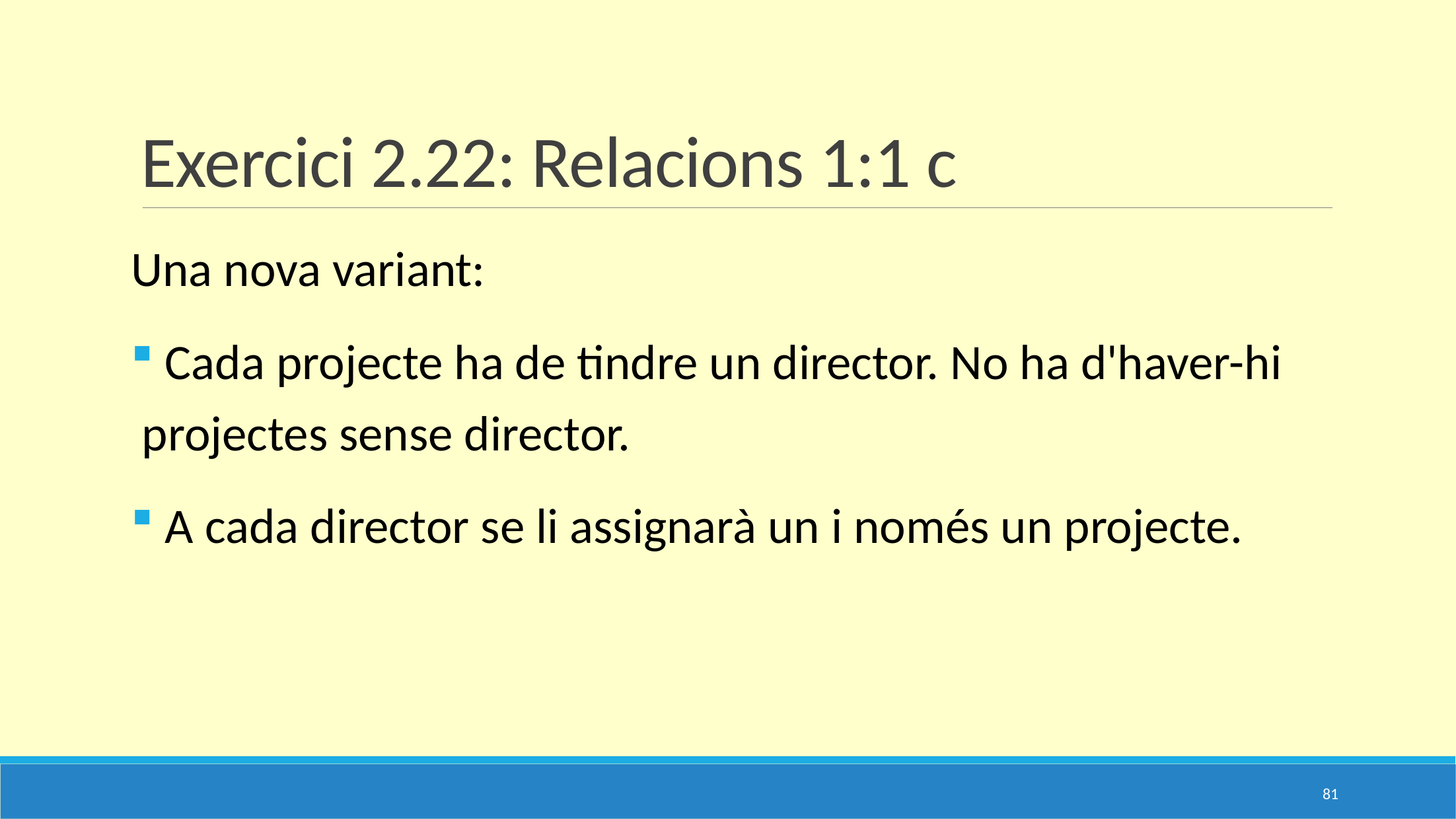

# Exercici 2.22: Relacions 1:1 c
Una nova variant:
 Cada projecte ha de tindre un director. No ha d'haver-hi projectes sense director.
 A cada director se li assignarà un i només un projecte.
81